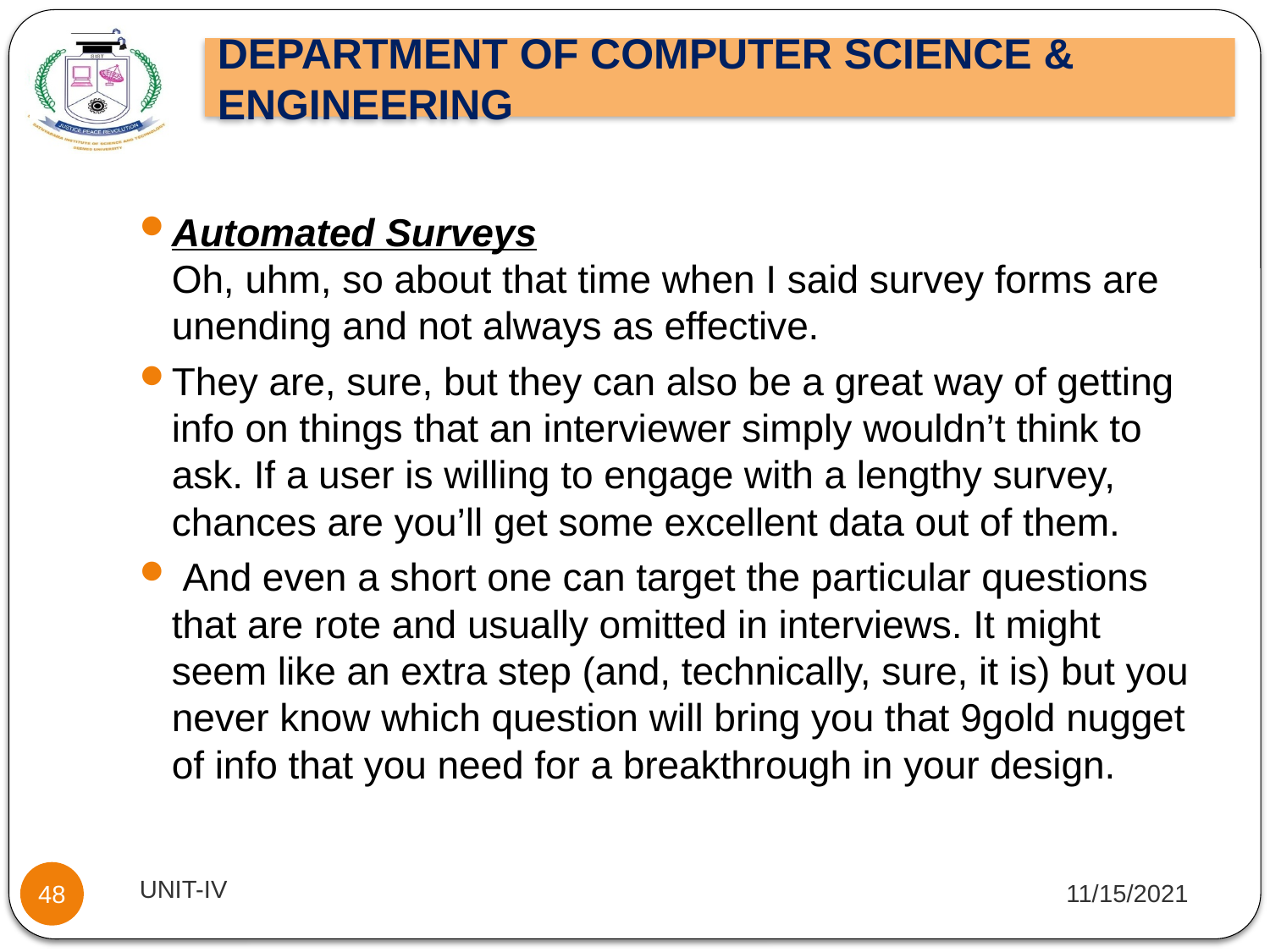

#

Automated Surveys
Oh, uhm, so about that time when I said survey forms are unending and not always as effective.
They are, sure, but they can also be a great way of getting info on things that an interviewer simply wouldn’t think to ask. If a user is willing to engage with a lengthy survey, chances are you’ll get some excellent data out of them.
 And even a short one can target the particular questions that are rote and usually omitted in interviews. It might seem like an extra step (and, technically, sure, it is) but you never know which question will bring you that 9gold nugget of info that you need for a breakthrough in your design.

UNIT-IV
11/15/2021
48